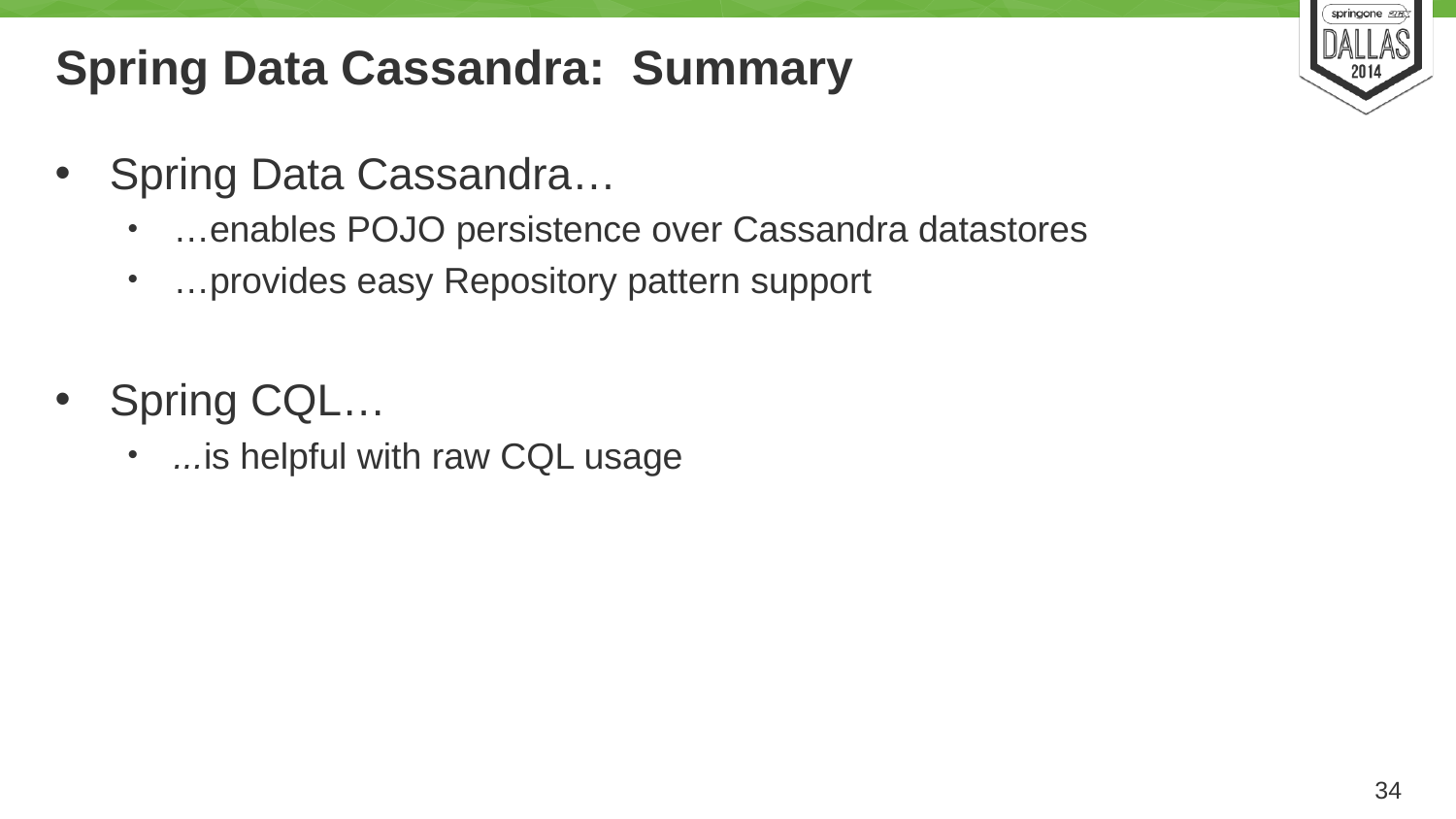

# Spring Data Cassandra:  Summary
Spring Data Cassandra…
…enables POJO persistence over Cassandra datastores
…provides easy Repository pattern support

Spring CQL…
...is helpful with raw CQL usage
34